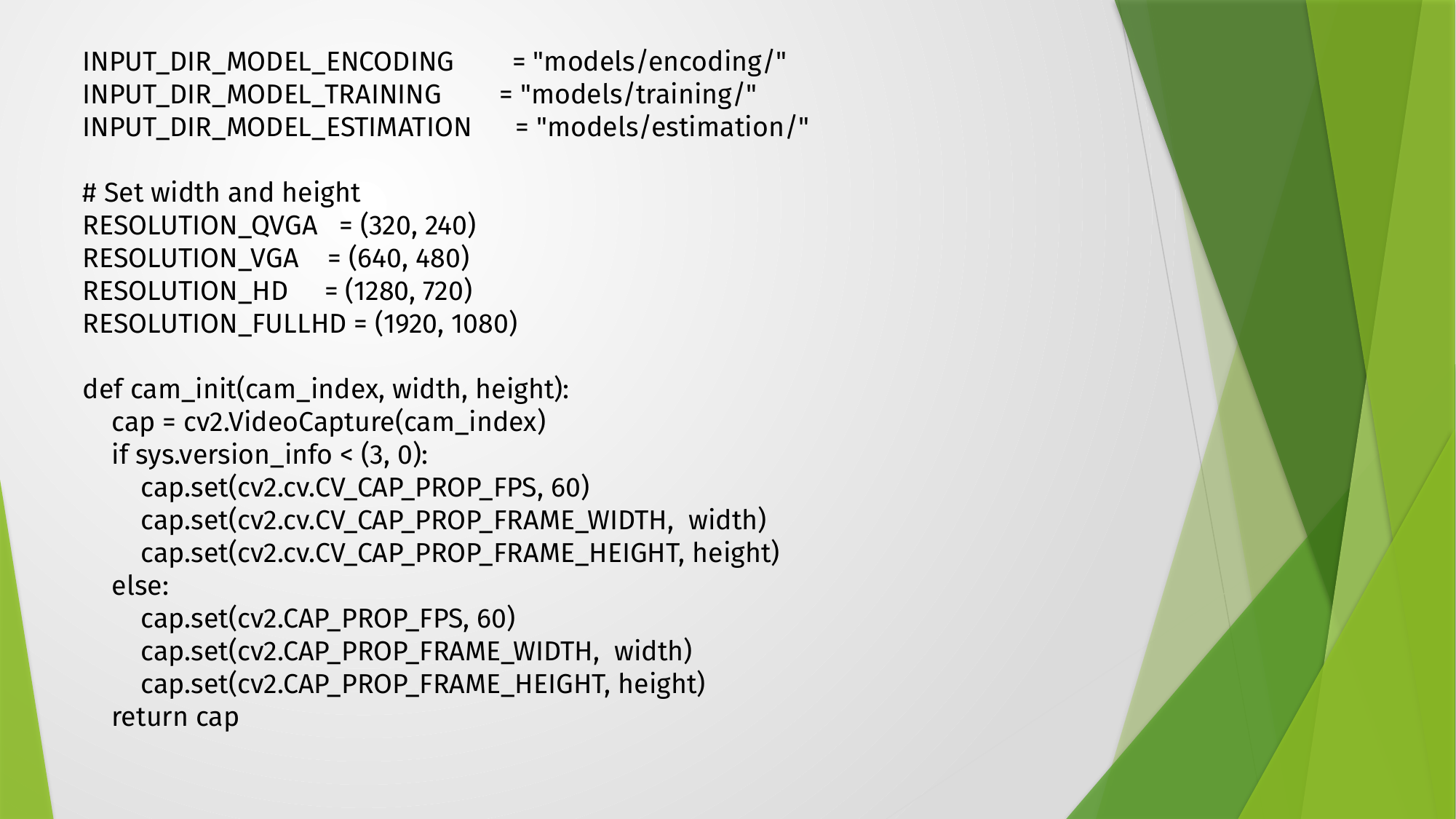

INPUT_DIR_MODEL_ENCODING        = "models/encoding/"
INPUT_DIR_MODEL_TRAINING        = "models/training/"
INPUT_DIR_MODEL_ESTIMATION      = "models/estimation/"

# Set width and height
RESOLUTION_QVGA   = (320, 240)
RESOLUTION_VGA    = (640, 480)
RESOLUTION_HD     = (1280, 720)
RESOLUTION_FULLHD = (1920, 1080)

def cam_init(cam_index, width, height):
    cap = cv2.VideoCapture(cam_index)
    if sys.version_info < (3, 0):
        cap.set(cv2.cv.CV_CAP_PROP_FPS, 60)
        cap.set(cv2.cv.CV_CAP_PROP_FRAME_WIDTH,  width)
        cap.set(cv2.cv.CV_CAP_PROP_FRAME_HEIGHT, height)
    else:
        cap.set(cv2.CAP_PROP_FPS, 60)
        cap.set(cv2.CAP_PROP_FRAME_WIDTH,  width)
        cap.set(cv2.CAP_PROP_FRAME_HEIGHT, height)
    return cap